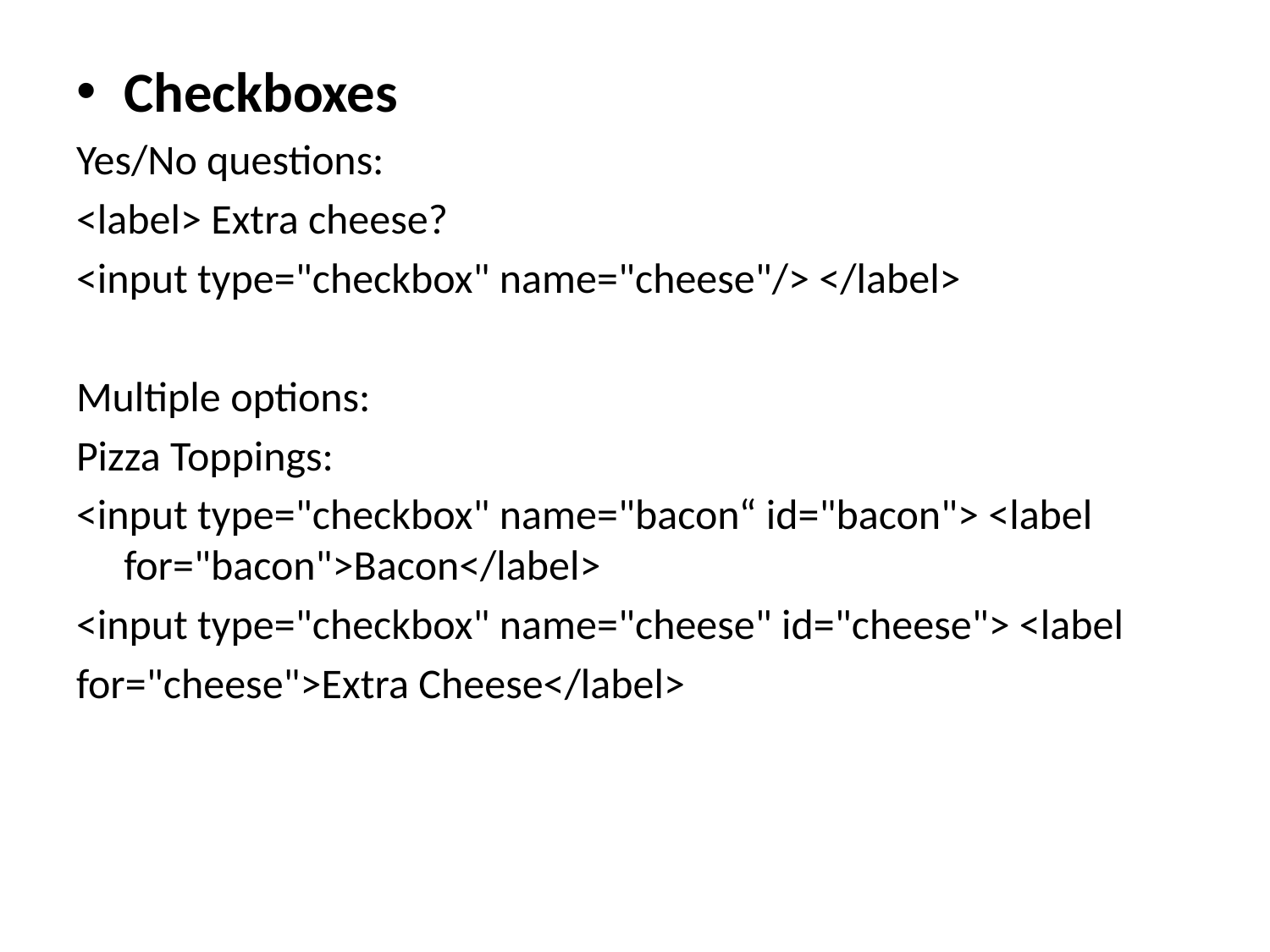

Checkboxes
Yes/No questions:
<label> Extra cheese?
<input type="checkbox" name="cheese"/> </label>

Multiple options:
Pizza Toppings:
<input type="checkbox" name="bacon“ id="bacon"> <label for="bacon">Bacon</label>
<input type="checkbox" name="cheese" id="cheese"> <label
for="cheese">Extra Cheese</label>